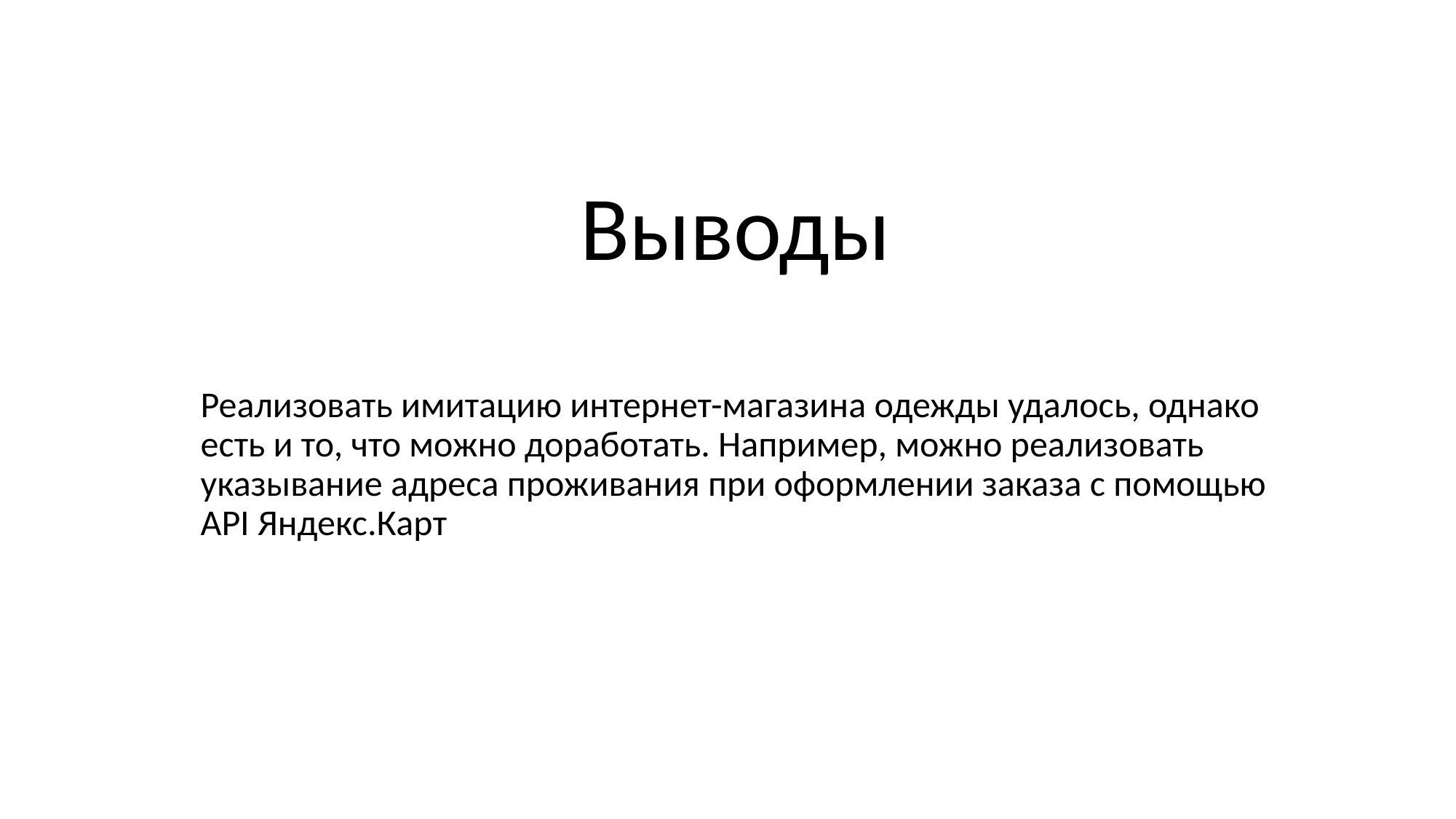

# Выводы
Реализовать имитацию интернет-магазина одежды удалось, однако есть и то, что можно доработать. Например, можно реализовать указывание адреса проживания при оформлении заказа с помощью API Яндекс.Карт